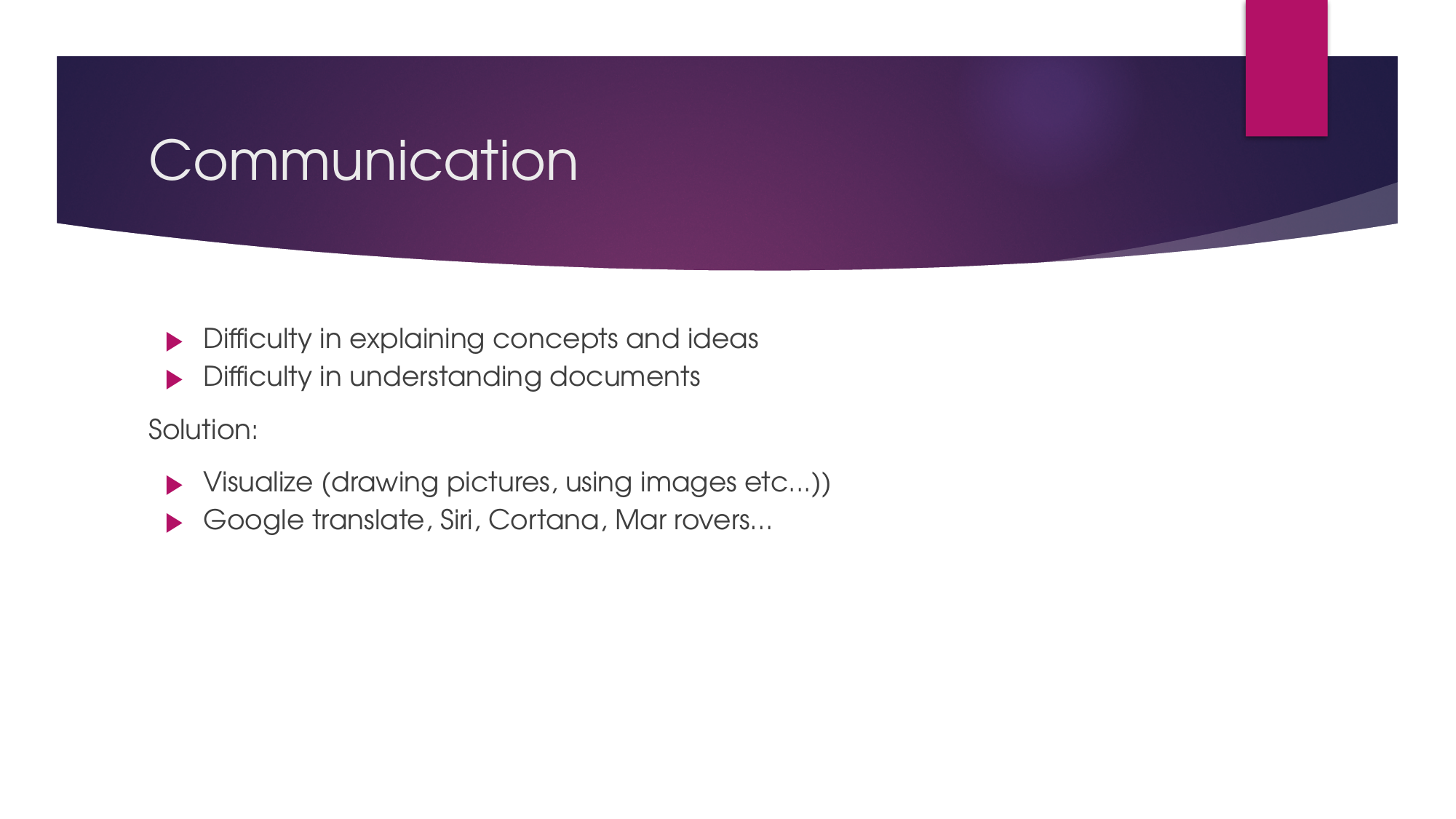

# Communication
Difficulty in explaining concepts and ideas
Difficulty in understanding documents
Solution:
Visualize (drawing pictures, using images etc...))
Google translate, Siri, Cortana, Mar rovers…